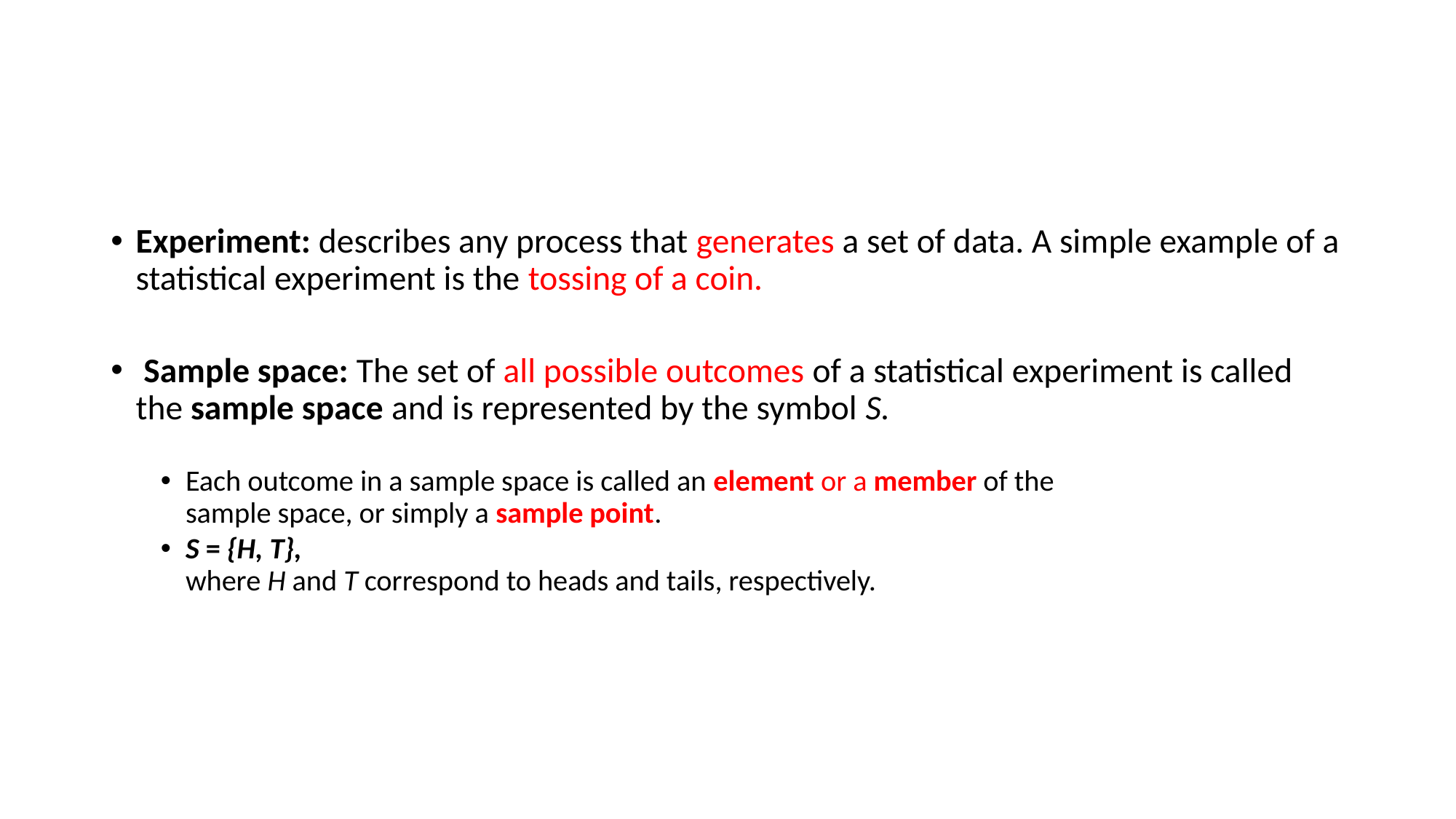

#
Experiment: describes any process that generates a set of data. A simple example of a statistical experiment is the tossing of a coin.

 Sample space: The set of all possible outcomes of a statistical experiment is called the sample space and is represented by the symbol S.

Each outcome in a sample space is called an element or a member of the
sample space, or simply a sample point.
S = {H, T},
where H and T correspond to heads and tails, respectively.